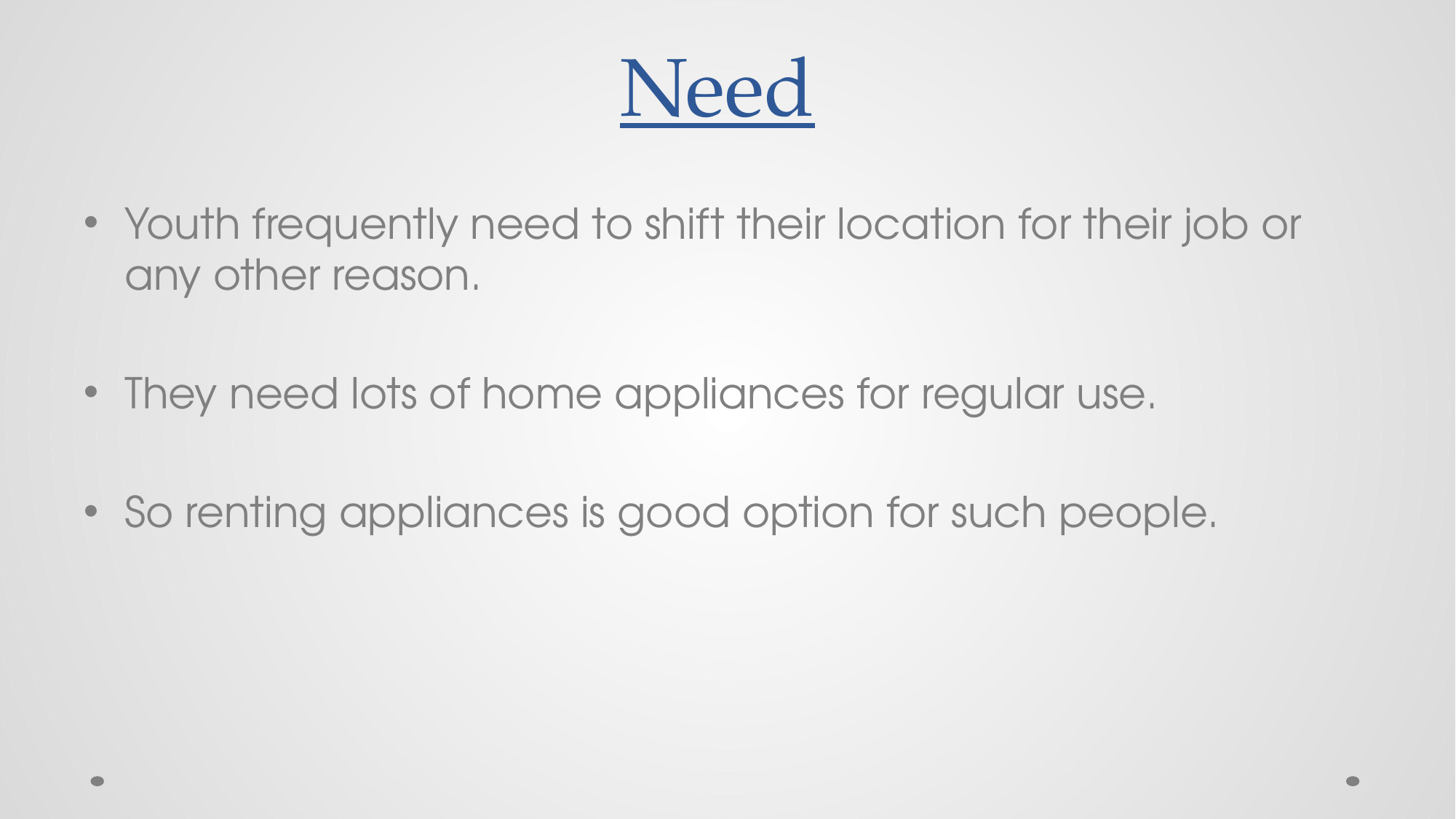

# Need
Youth frequently need to shift their location for their job or any other reason.

They need lots of home appliances for regular use.

So renting appliances is good option for such people.